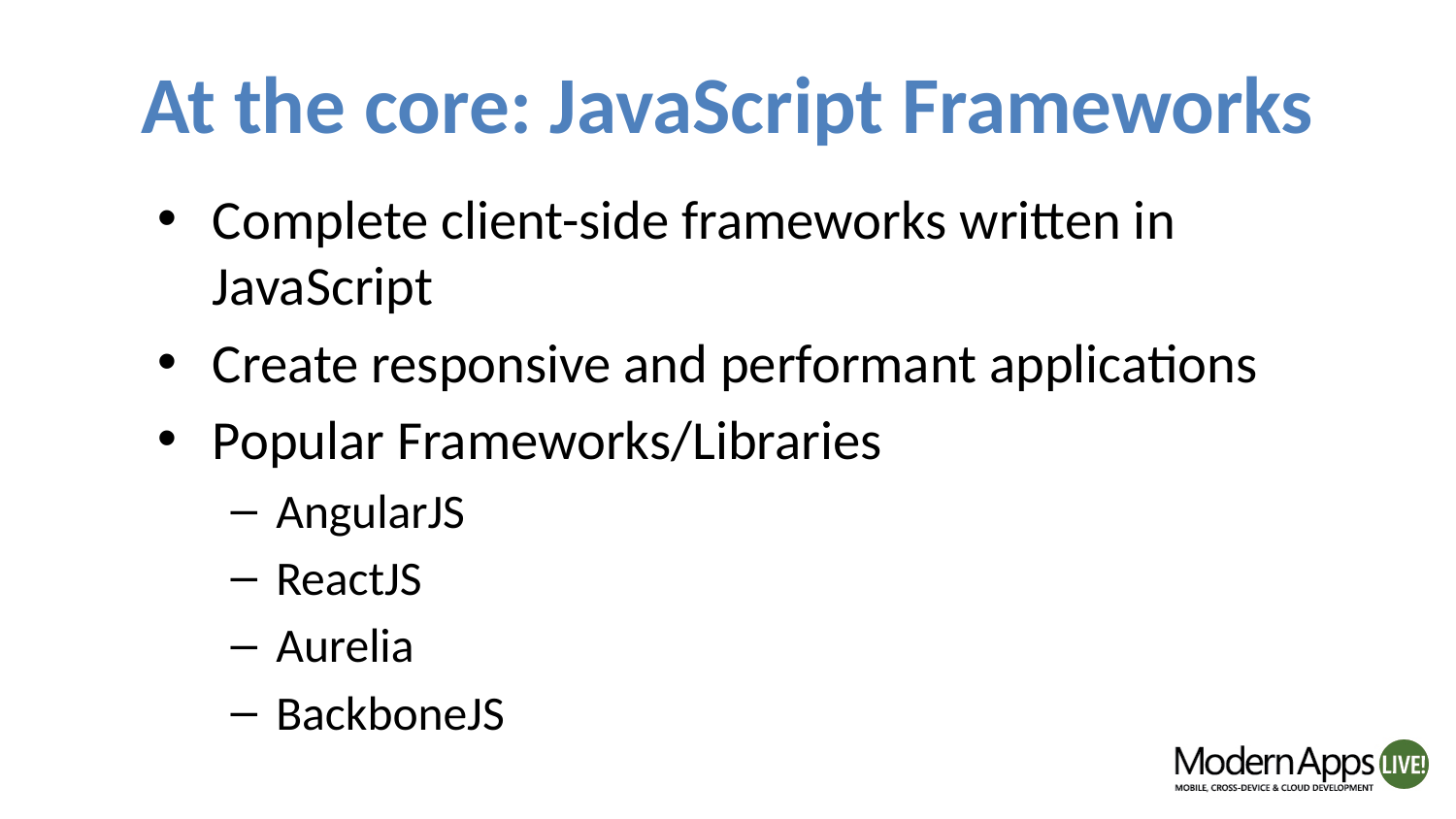

# At the core: JavaScript Frameworks
Complete client-side frameworks written in JavaScript
Create responsive and performant applications
Popular Frameworks/Libraries
AngularJS
ReactJS
Aurelia
BackboneJS